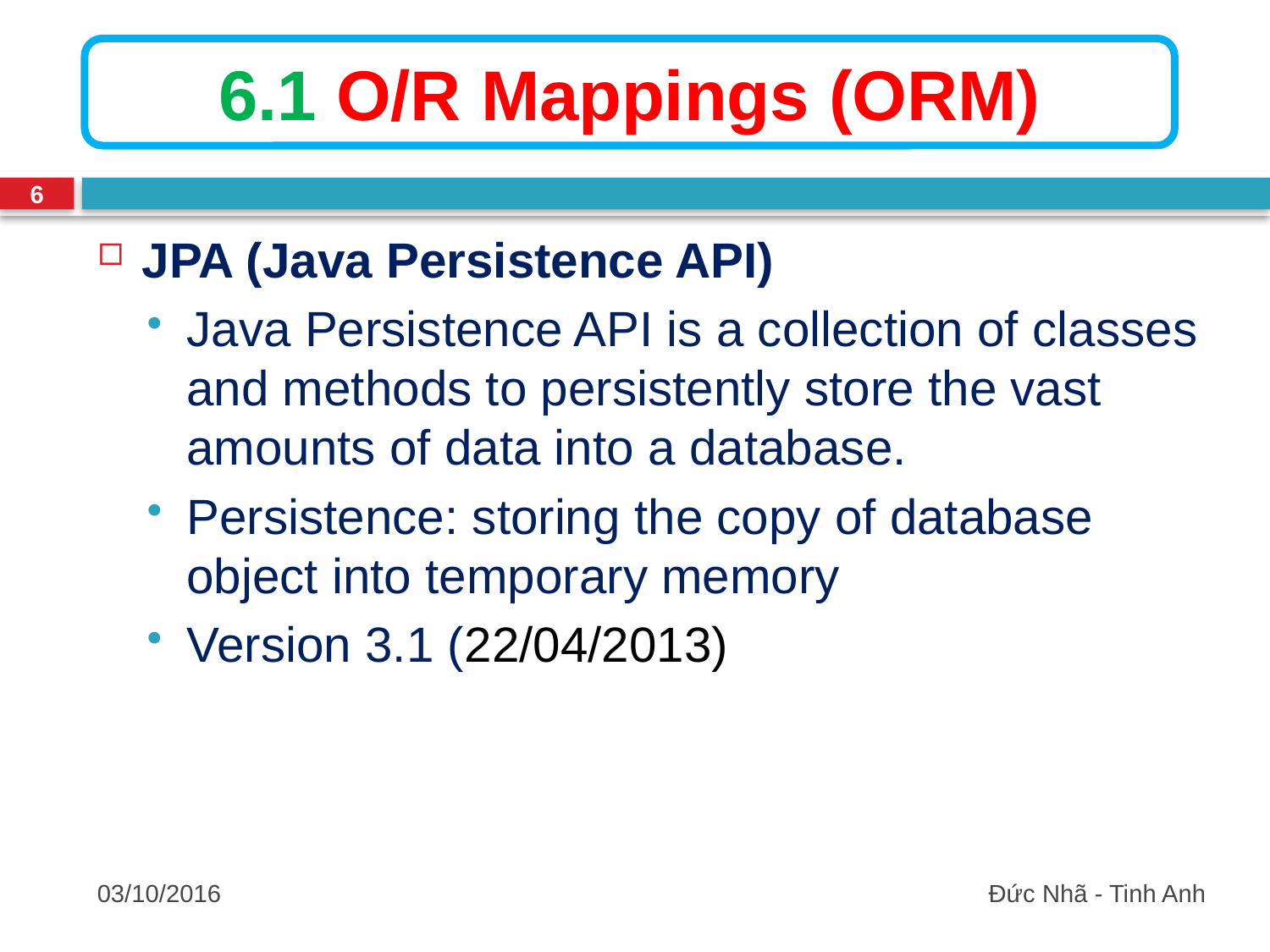

6.1 O/R Mappings (ORM)
6
JPA (Java Persistence API)
Java Persistence API is a collection of classes and methods to persistently store the vast amounts of data into a database.
Persistence: storing the copy of database object into temporary memory
Version 3.1 (22/04/2013)

03/10/2016
Đức Nhã - Tinh Anh